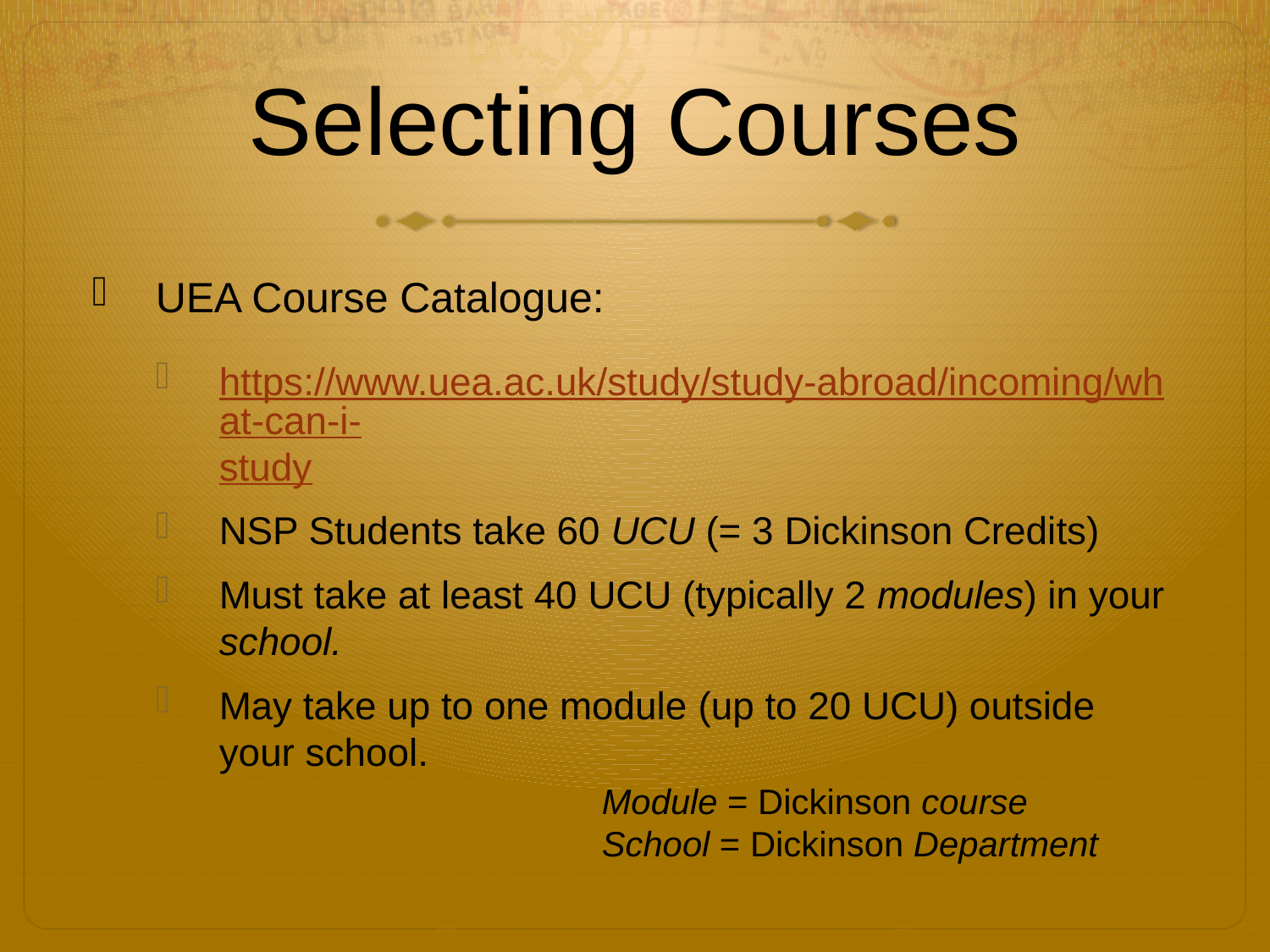

# Selecting Courses
UEA Course Catalogue:
https://www.uea.ac.uk/study/study-abroad/incoming/what-can-i-study
NSP Students take 60 UCU (= 3 Dickinson Credits)
Must take at least 40 UCU (typically 2 modules) in your school.
May take up to one module (up to 20 UCU) outside your school.

Module = Dickinson course
School = Dickinson Department